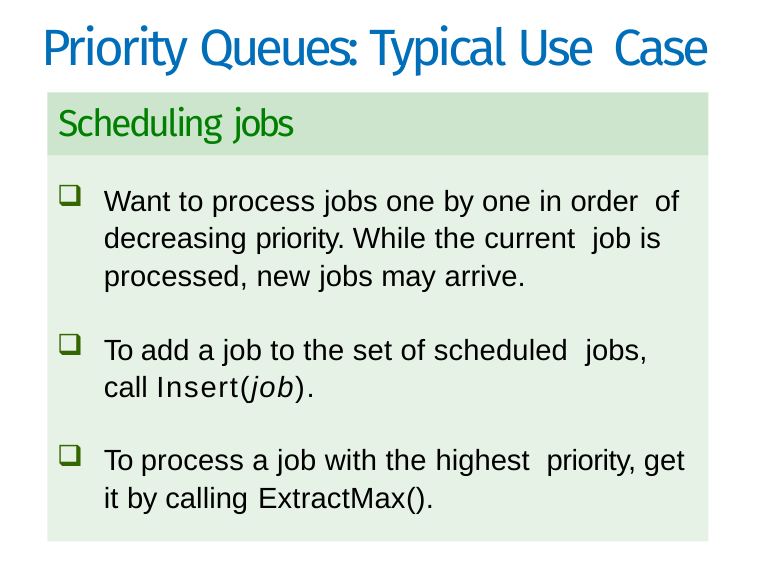

# Priority Queues: Typical Use Case

Scheduling jobs
Want to process jobs one by one in order  of decreasing priority. While the current  job is processed, new jobs may arrive.
To add a job to the set of scheduled  jobs, call Insert(job).
To process a job with the highest  priority, get it by calling ExtractMax().